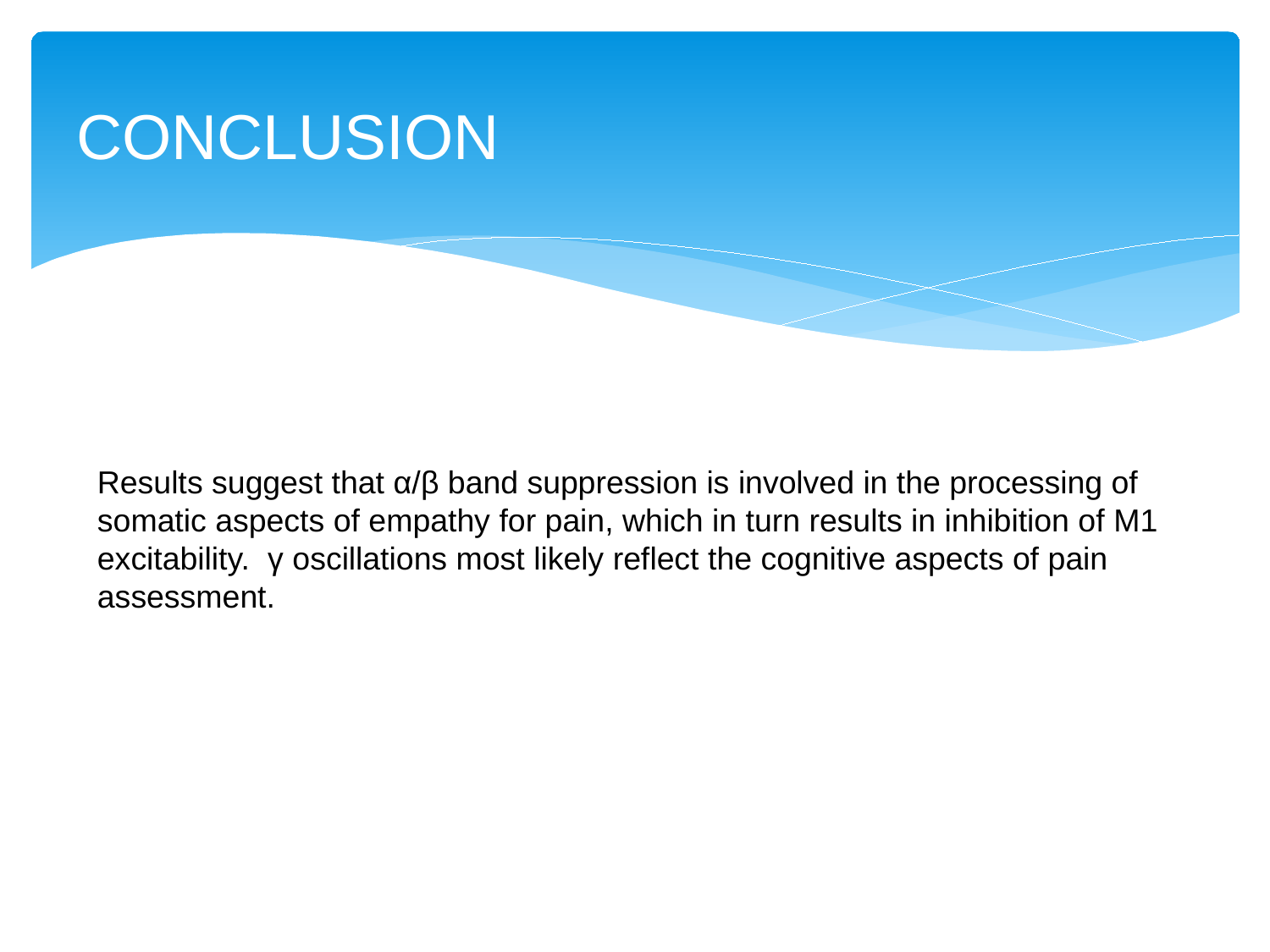

# CONCLUSION
Results suggest that α/β band suppression is involved in the processing of somatic aspects of empathy for pain, which in turn results in inhibition of M1 excitability.  γ oscillations most likely reflect the cognitive aspects of pain assessment.